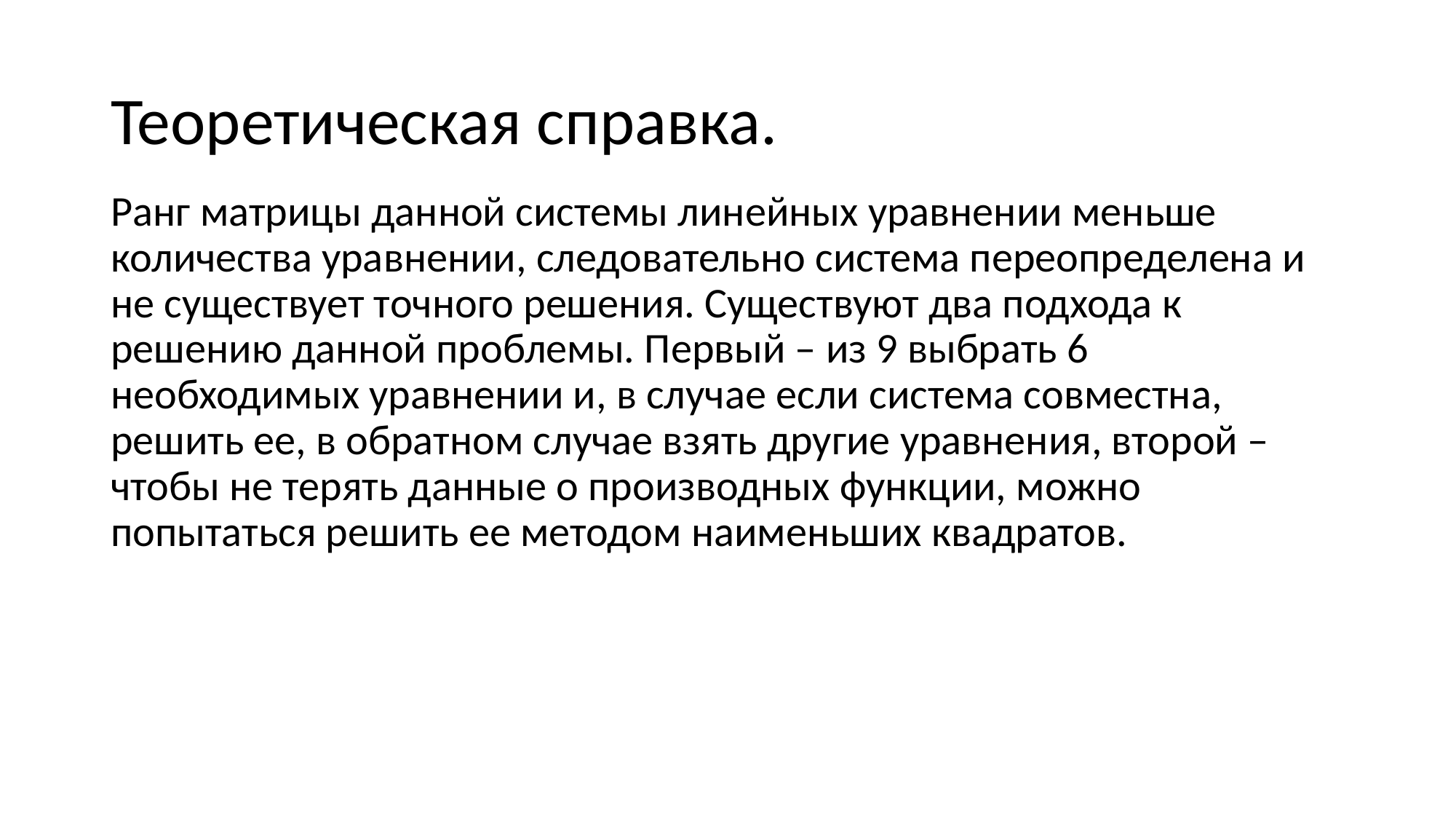

# Теоретическая справка.
Ранг матрицы данной системы линейных уравнении меньше количества уравнении, следовательно система переопределена и не существует точного решения. Существуют два подхода к решению данной проблемы. Первый – из 9 выбрать 6 необходимых уравнении и, в случае если система совместна, решить ее, в обратном случае взять другие уравнения, второй – чтобы не терять данные о производных функции, можно попытаться решить ее методом наименьших квадратов.